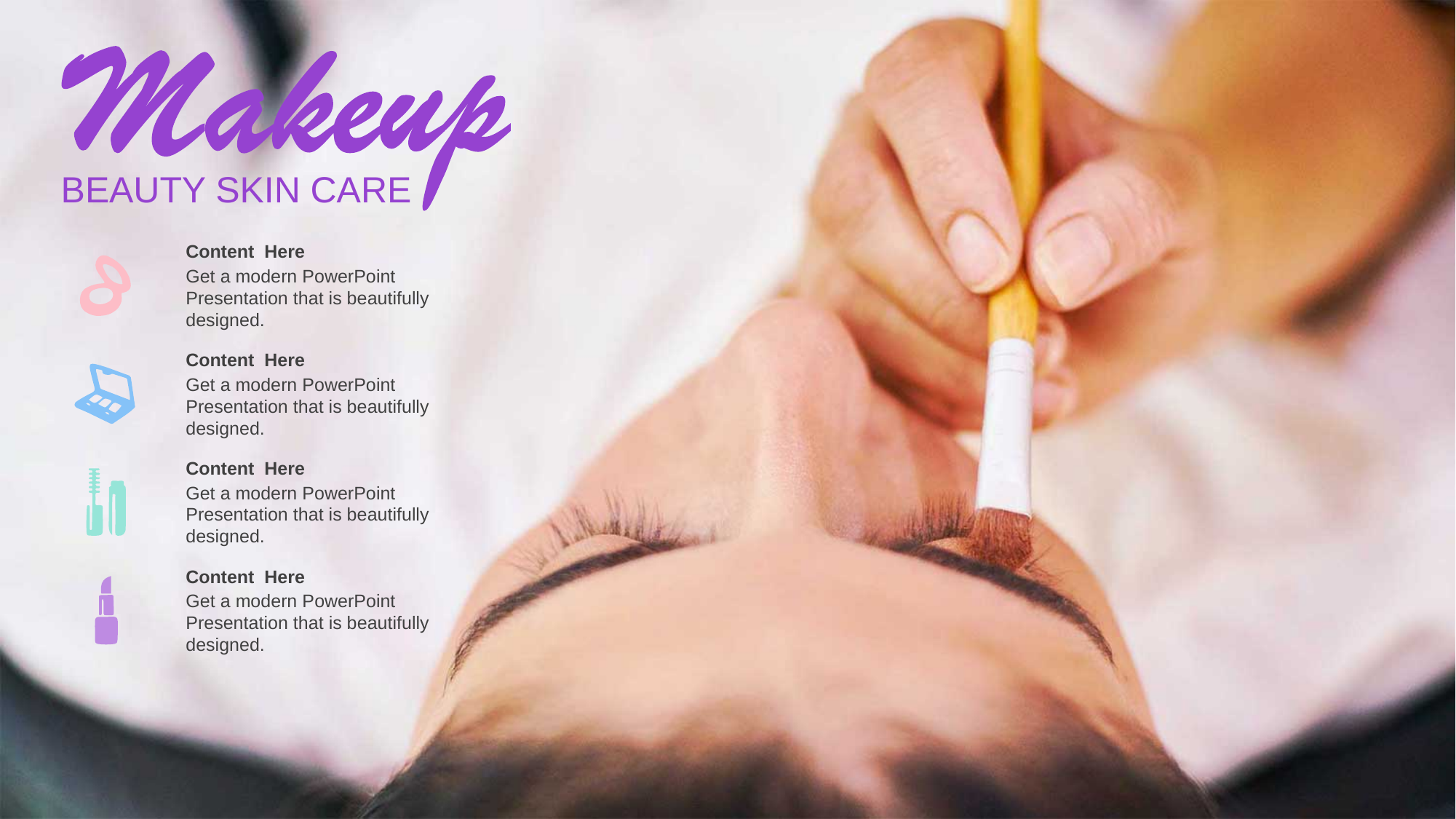

BEAUTY SKIN CARE
Content  Here
Get a modern PowerPoint  Presentation that is beautifully designed.

Content  Here
Get a modern PowerPoint  Presentation that is beautifully designed.

Content  Here
Get a modern PowerPoint  Presentation that is beautifully designed.

Content  Here
Get a modern PowerPoint  Presentation that is beautifully designed.